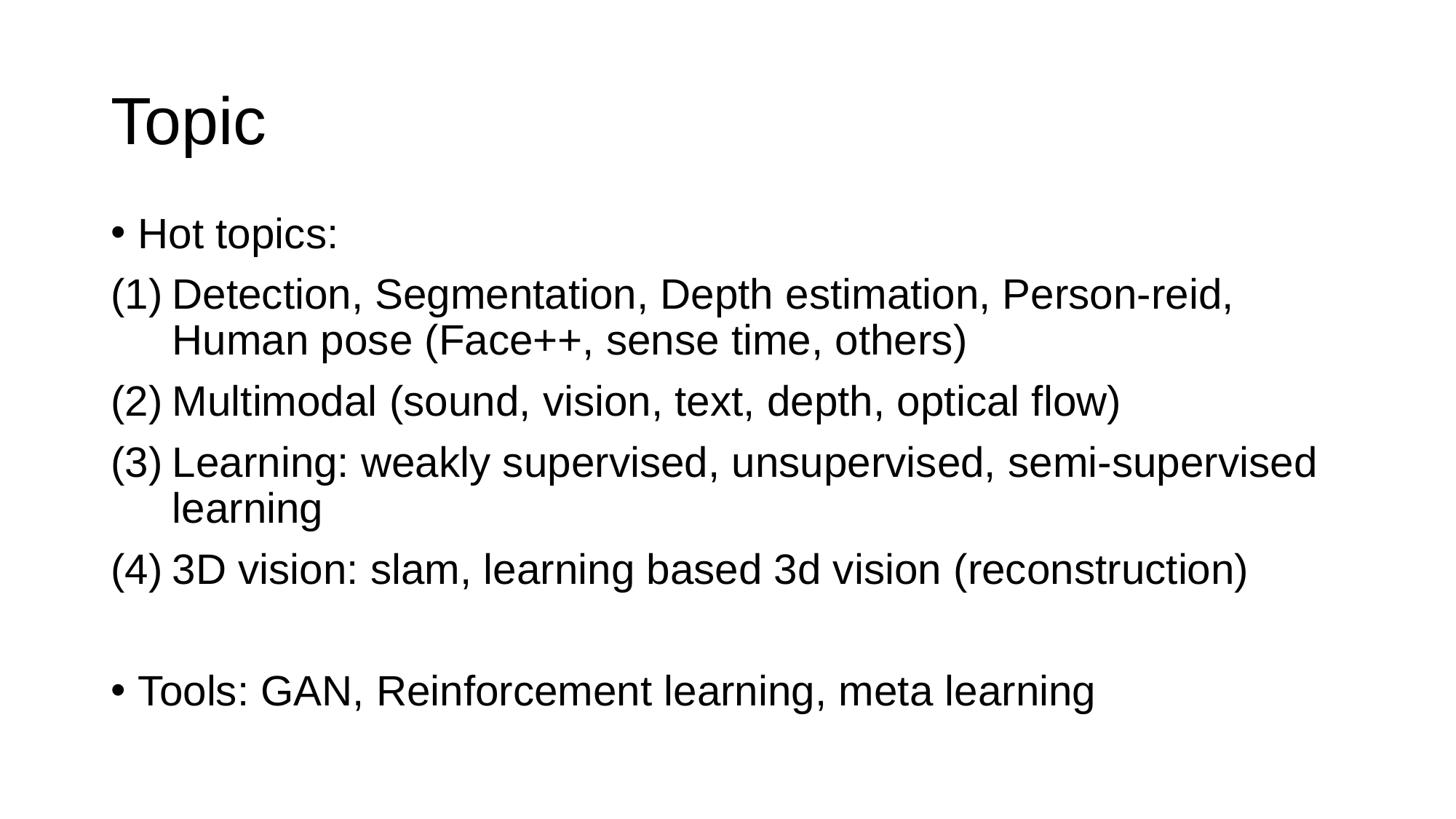

# Topic
Hot topics:
Detection, Segmentation, Depth estimation, Person-reid, Human pose (Face++, sense time, others)
Multimodal (sound, vision, text, depth, optical flow)
Learning: weakly supervised, unsupervised, semi-supervised learning
3D vision: slam, learning based 3d vision (reconstruction)

Tools: GAN, Reinforcement learning, meta learning